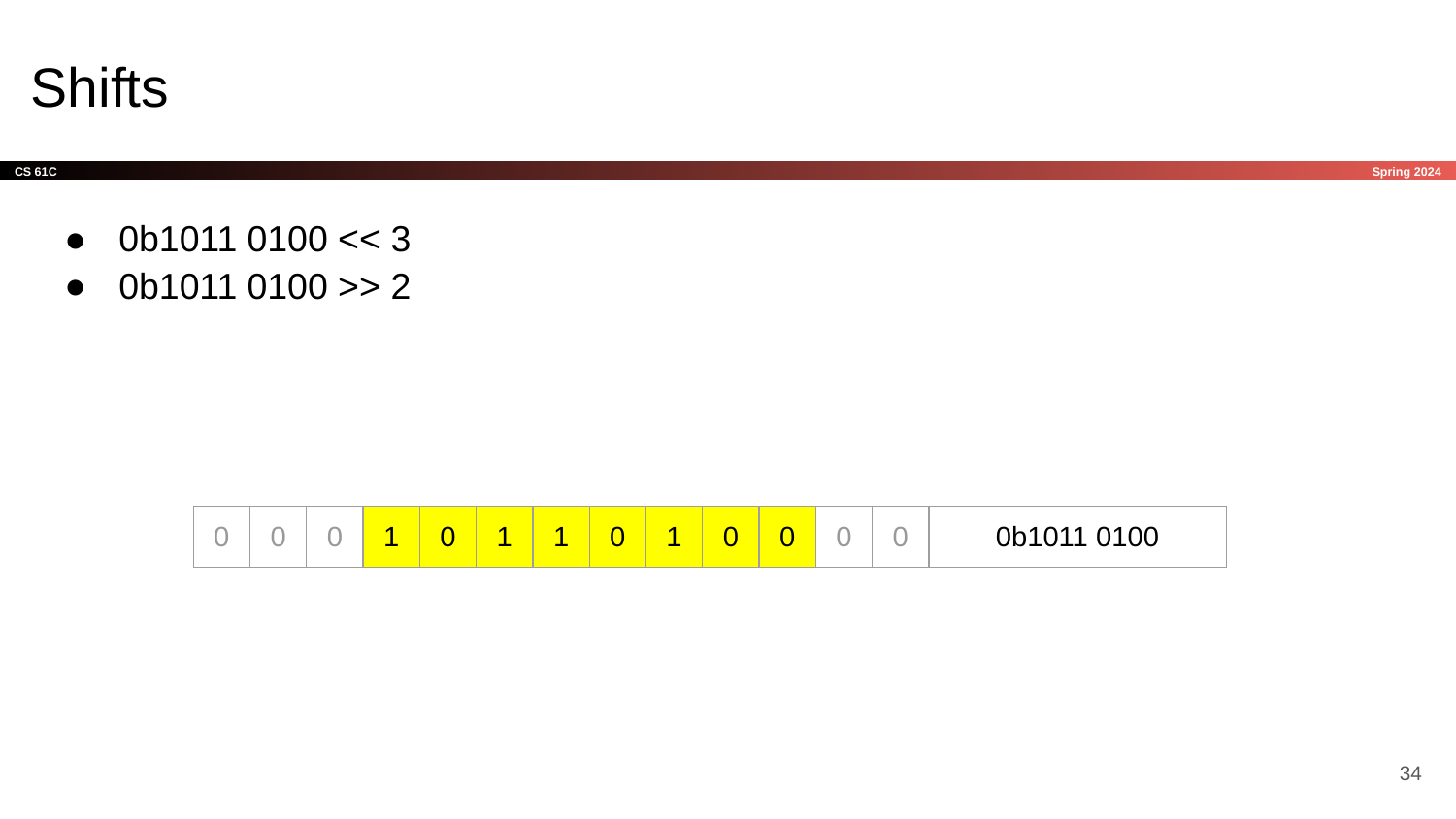

# Shifts
0b1011 0100 << 3
0b1011 0100 >> 2
| 0 | 0 | 0 | 1 | 0 | 1 | 1 | 0 | 1 | 0 | 0 | 0 | 0 | 0b1011 0100 |
| --- | --- | --- | --- | --- | --- | --- | --- | --- | --- | --- | --- | --- | --- |
34